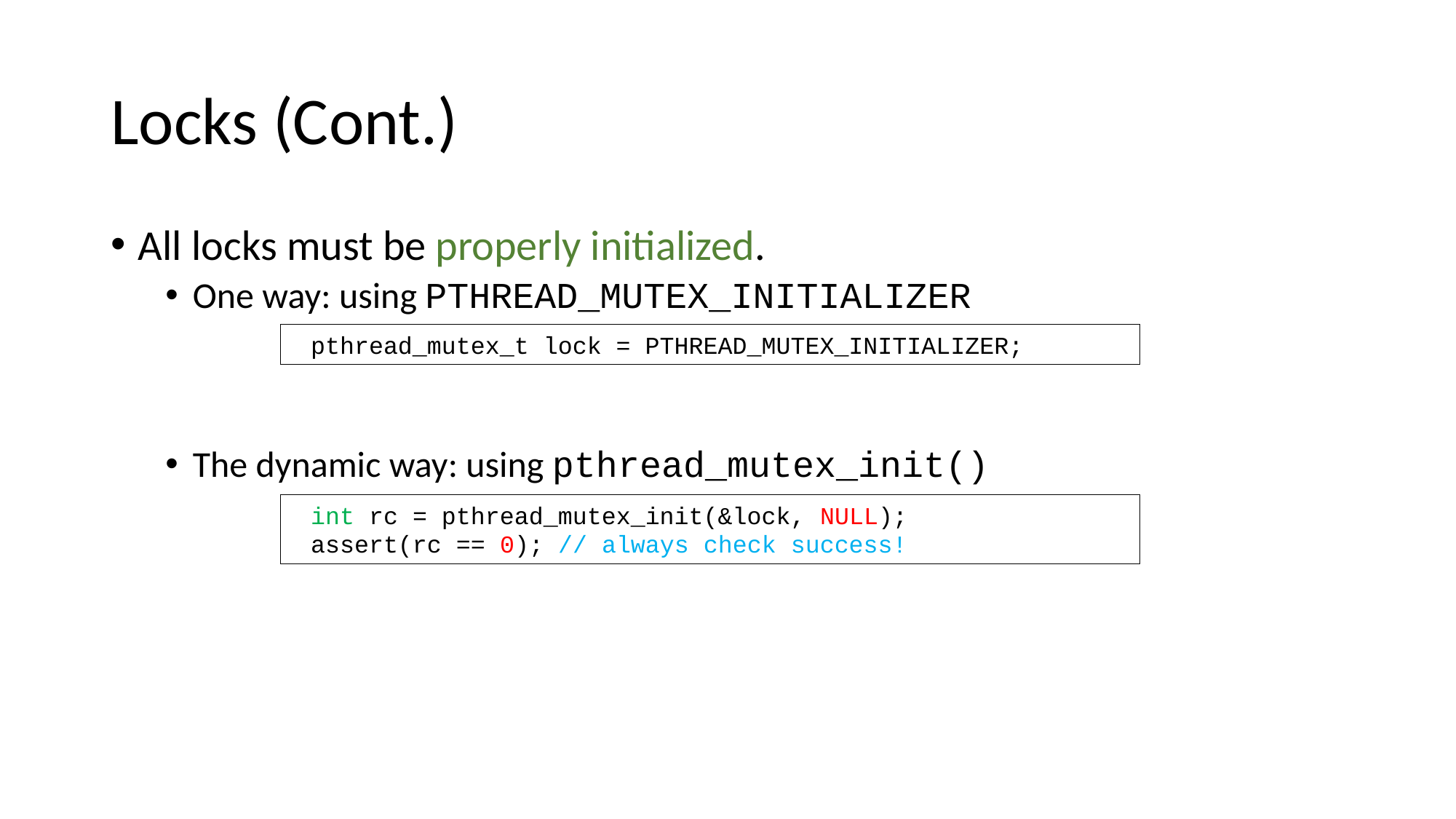

# Locks (Cont.)
All locks must be properly initialized.
One way: using PTHREAD_MUTEX_INITIALIZER

The dynamic way: using pthread_mutex_init()

pthread_mutex_t lock = PTHREAD_MUTEX_INITIALIZER;
int rc = pthread_mutex_init(&lock, NULL);
assert(rc == 0); // always check success!